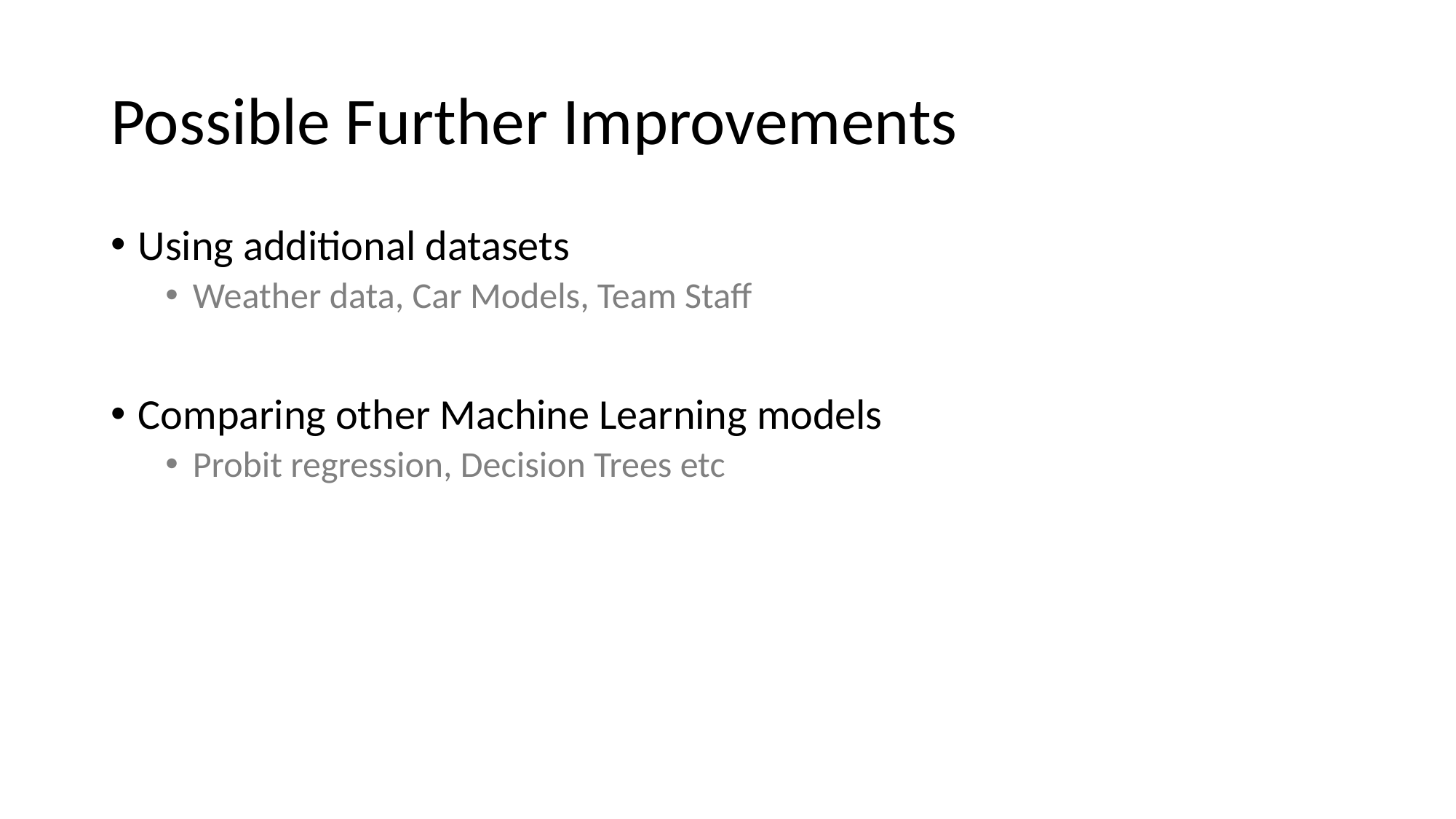

# Possible Further Improvements
Using additional datasets
Weather data, Car Models, Team Staff

Comparing other Machine Learning models
Probit regression, Decision Trees etc